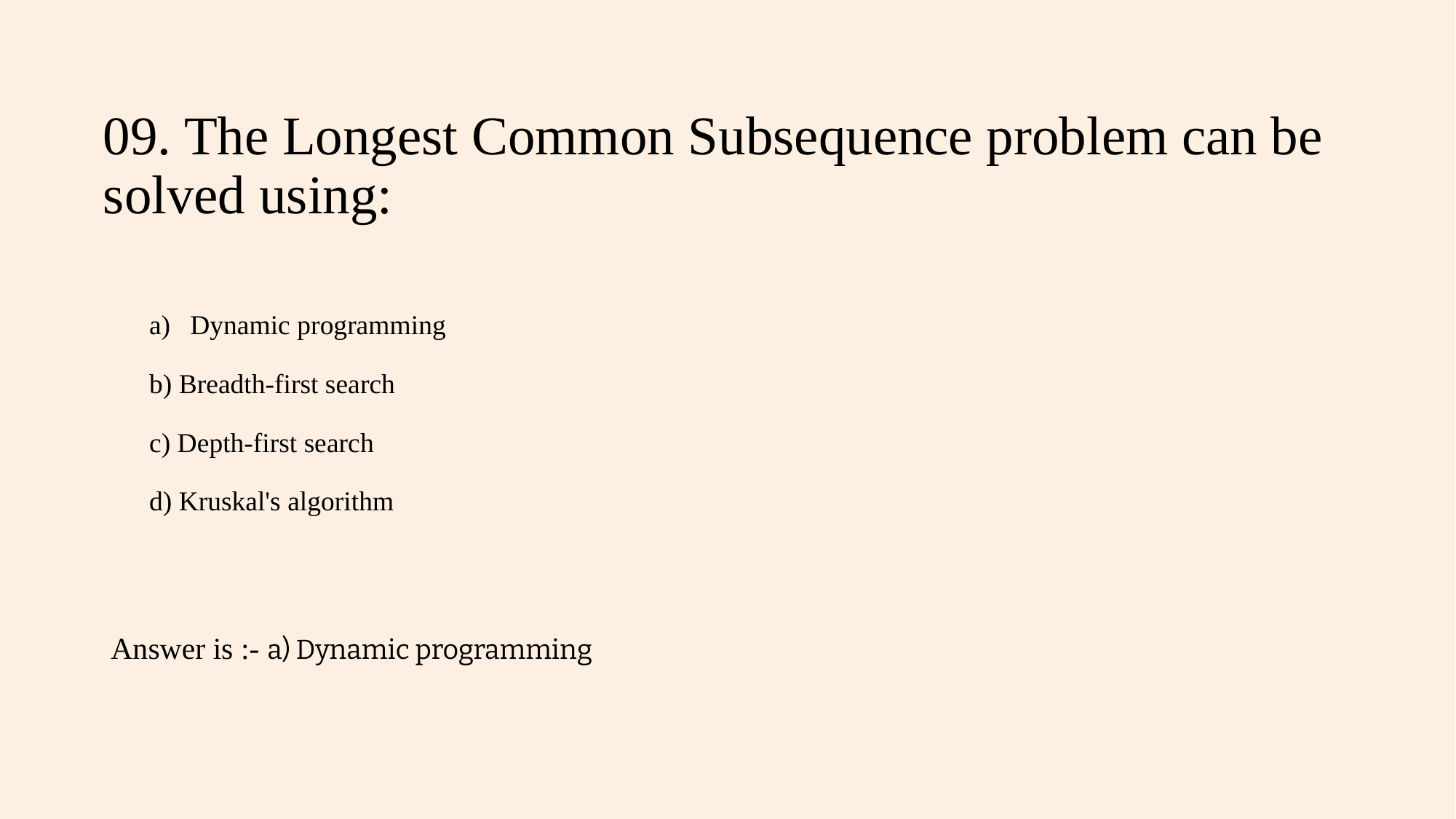

# 09. The Longest Common Subsequence problem can be solved using:
Dynamic programming

b) Breadth-first search

c) Depth-first search

d) Kruskal's algorithm

Answer is :- a) Dynamic programming